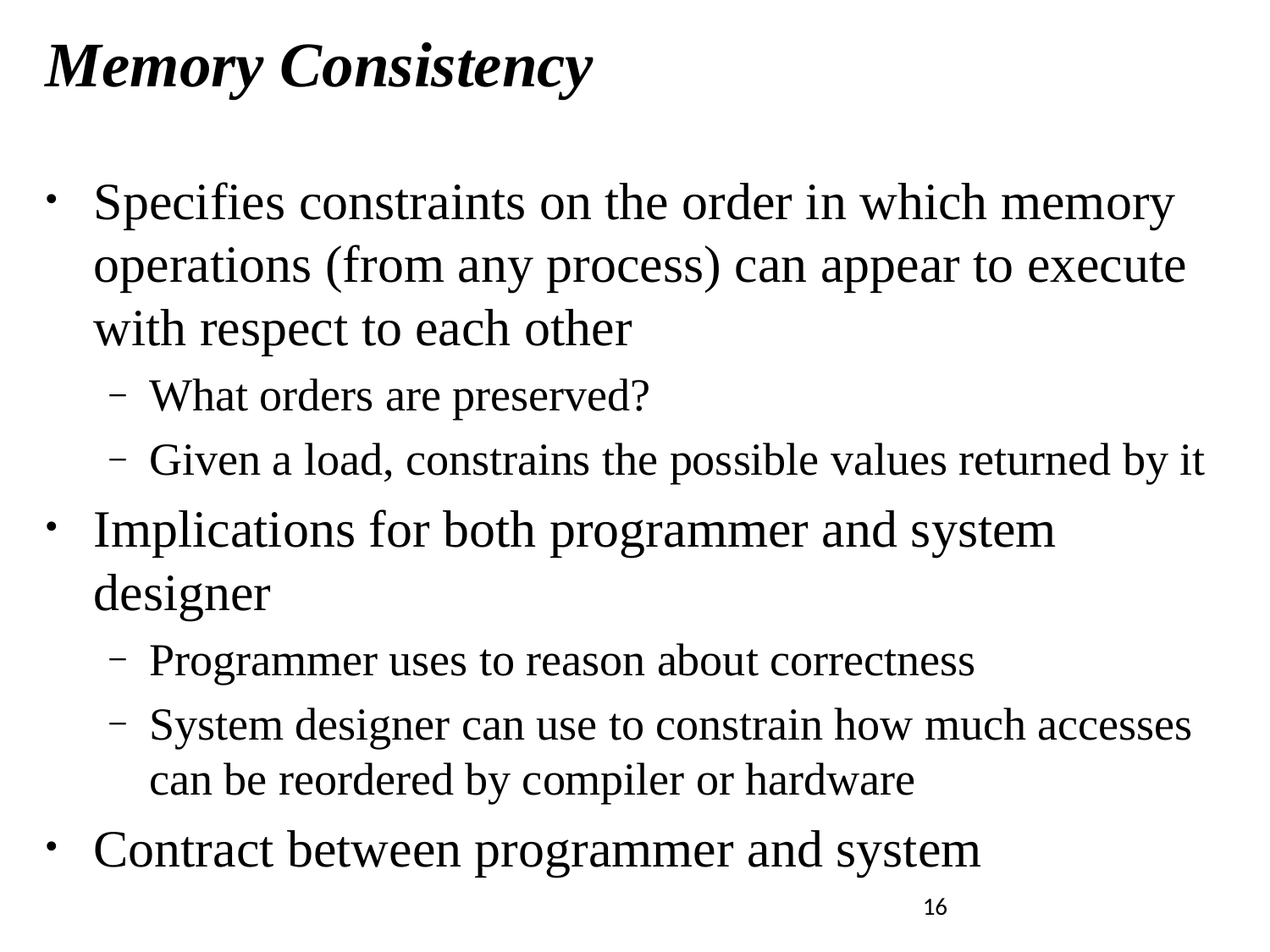

# Memory Consistency
Specifies constraints on the order in which memory operations (from any process) can appear to execute with respect to each other
What orders are preserved?
Given a load, constrains the possible values returned by it
Implications for both programmer and system designer
Programmer uses to reason about correctness
System designer can use to constrain how much accesses can be reordered by compiler or hardware
Contract between programmer and system
Introduction to Parallel Computing, University of Oregon, IPCC
16